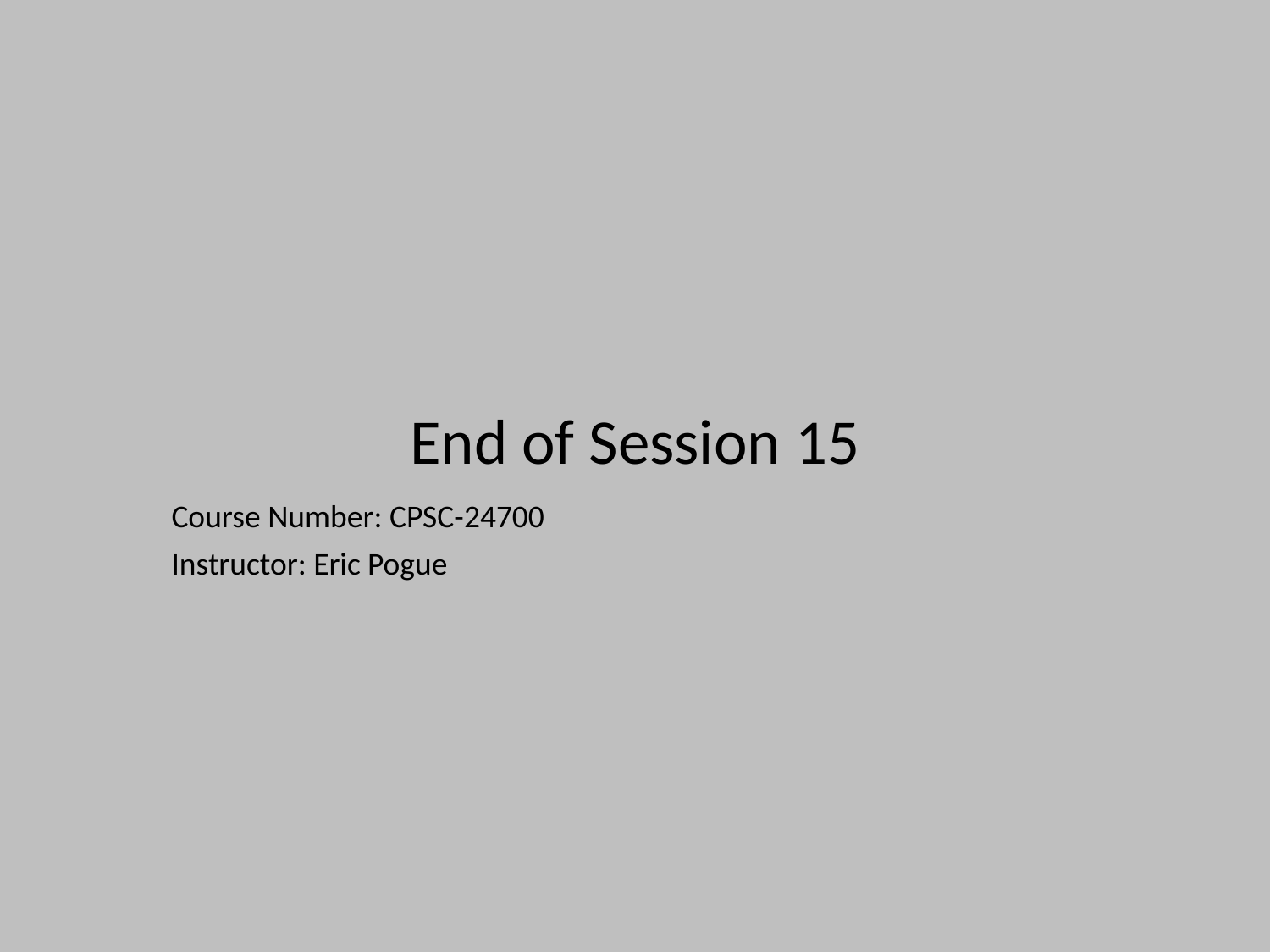

# End of Session 15
Course Number: CPSC-24700
Instructor: Eric Pogue